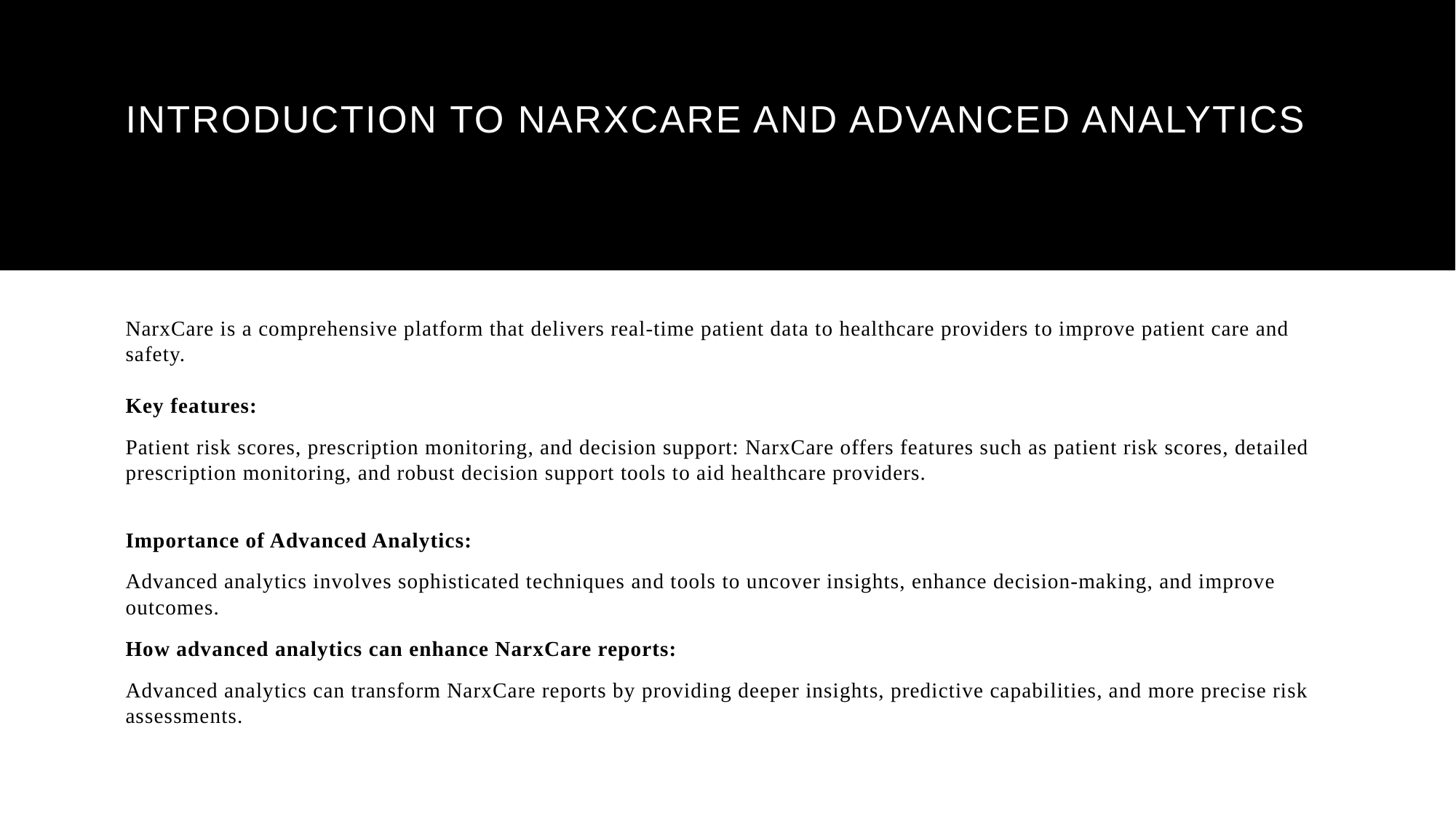

# Introduction to NarxCare and Advanced Analytics
NarxCare is a comprehensive platform that delivers real-time patient data to healthcare providers to improve patient care and safety.
Key features:
Patient risk scores, prescription monitoring, and decision support: NarxCare offers features such as patient risk scores, detailed prescription monitoring, and robust decision support tools to aid healthcare providers.
Importance of Advanced Analytics:
Advanced analytics involves sophisticated techniques and tools to uncover insights, enhance decision-making, and improve outcomes.
How advanced analytics can enhance NarxCare reports:
Advanced analytics can transform NarxCare reports by providing deeper insights, predictive capabilities, and more precise risk assessments.